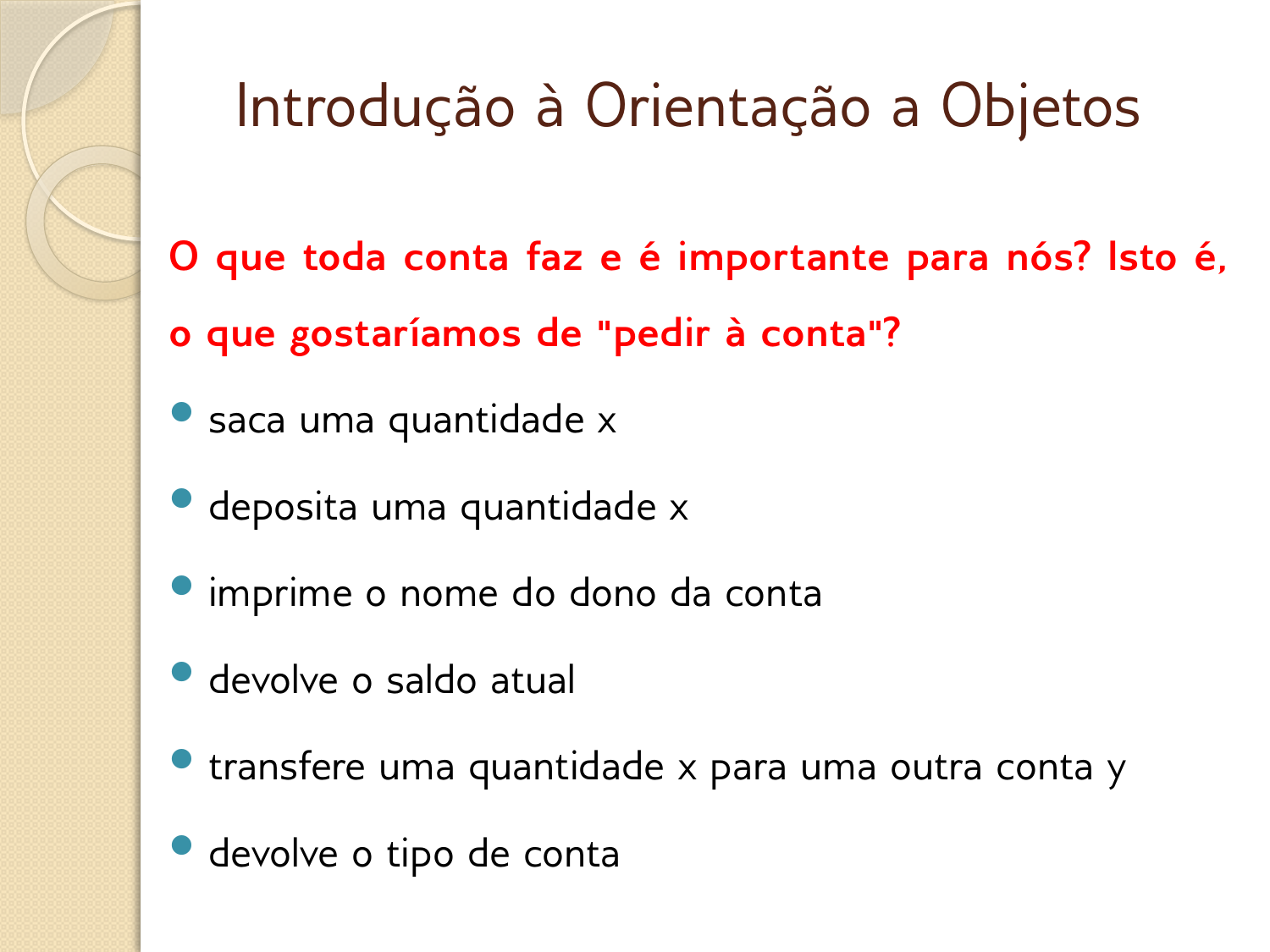

# Introdução à Orientação a Objetos
O que toda conta faz e é importante para nós? Isto é, o que gostaríamos de "pedir à conta"?
saca uma quantidade x
deposita uma quantidade x
imprime o nome do dono da conta
devolve o saldo atual
transfere uma quantidade x para uma outra conta y
devolve o tipo de conta